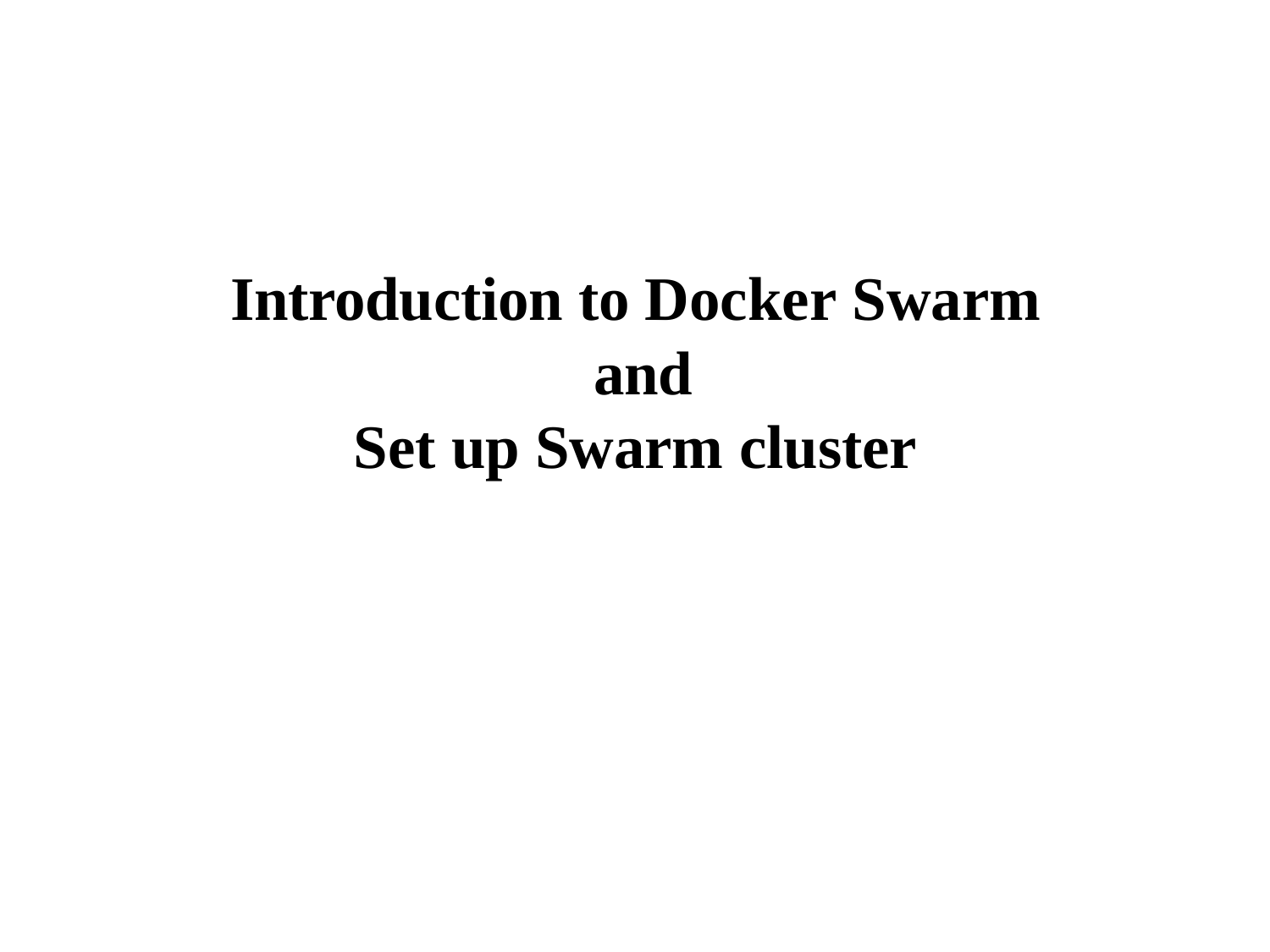

# Introduction to Docker Swarm  and
Set up Swarm cluster